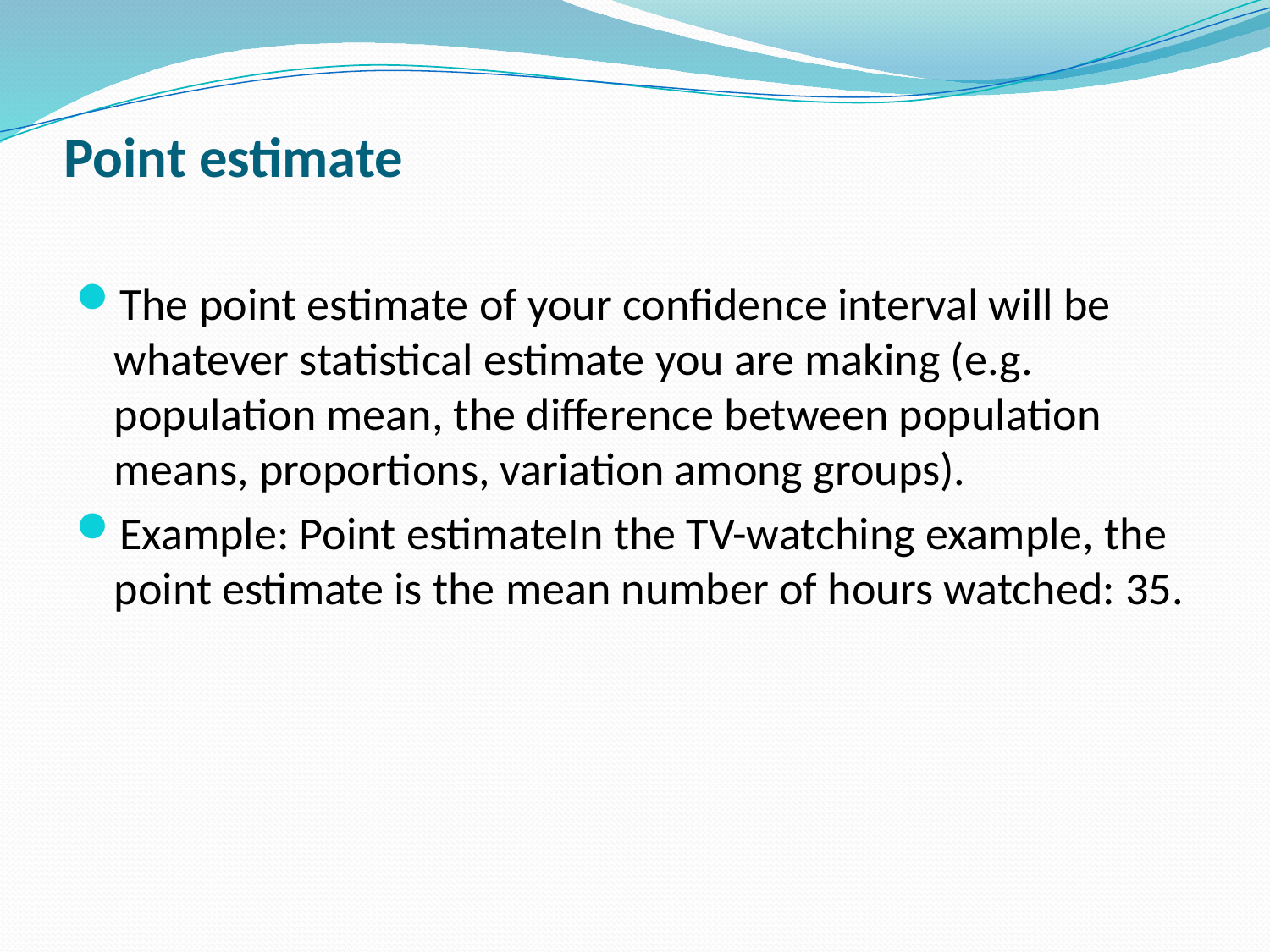

# Point estimate
The point estimate of your confidence interval will be whatever statistical estimate you are making (e.g. population mean, the difference between population means, proportions, variation among groups).
Example: Point estimateIn the TV-watching example, the point estimate is the mean number of hours watched: 35.